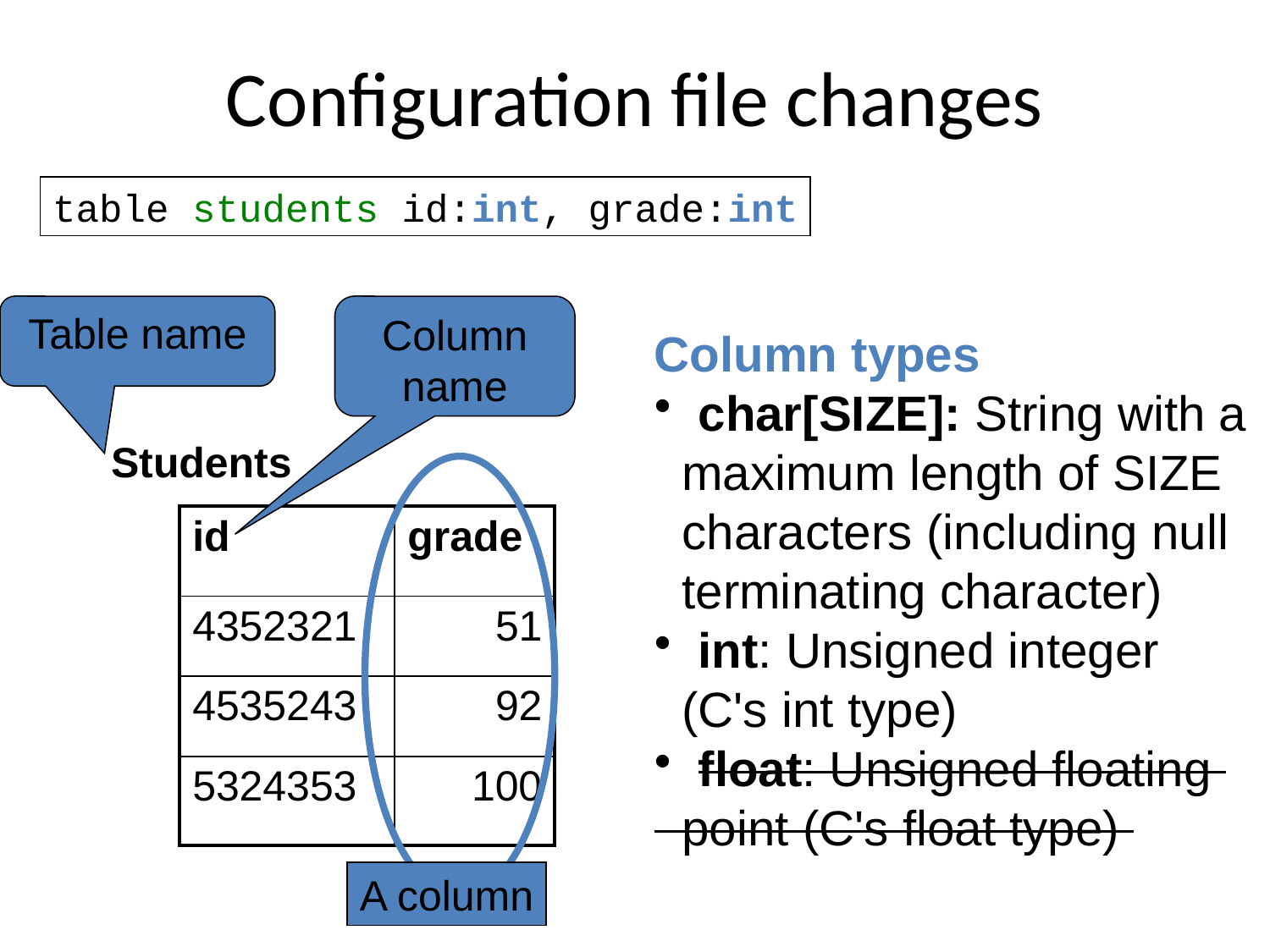

# Configuration file changes
table students id:int, grade:int
Table name
Column name
Column types
 char[SIZE]: String with a
  maximum length of SIZE
  characters (including null
  terminating character)
 int: Unsigned integer
  (C's int type)
 float: Unsigned floating
  point (C's float type)
Students

| id | grade |
| --- | --- |
| 4352321 | 51 |
| 4535243 | 92 |
| 5324353 | 100 |
A column